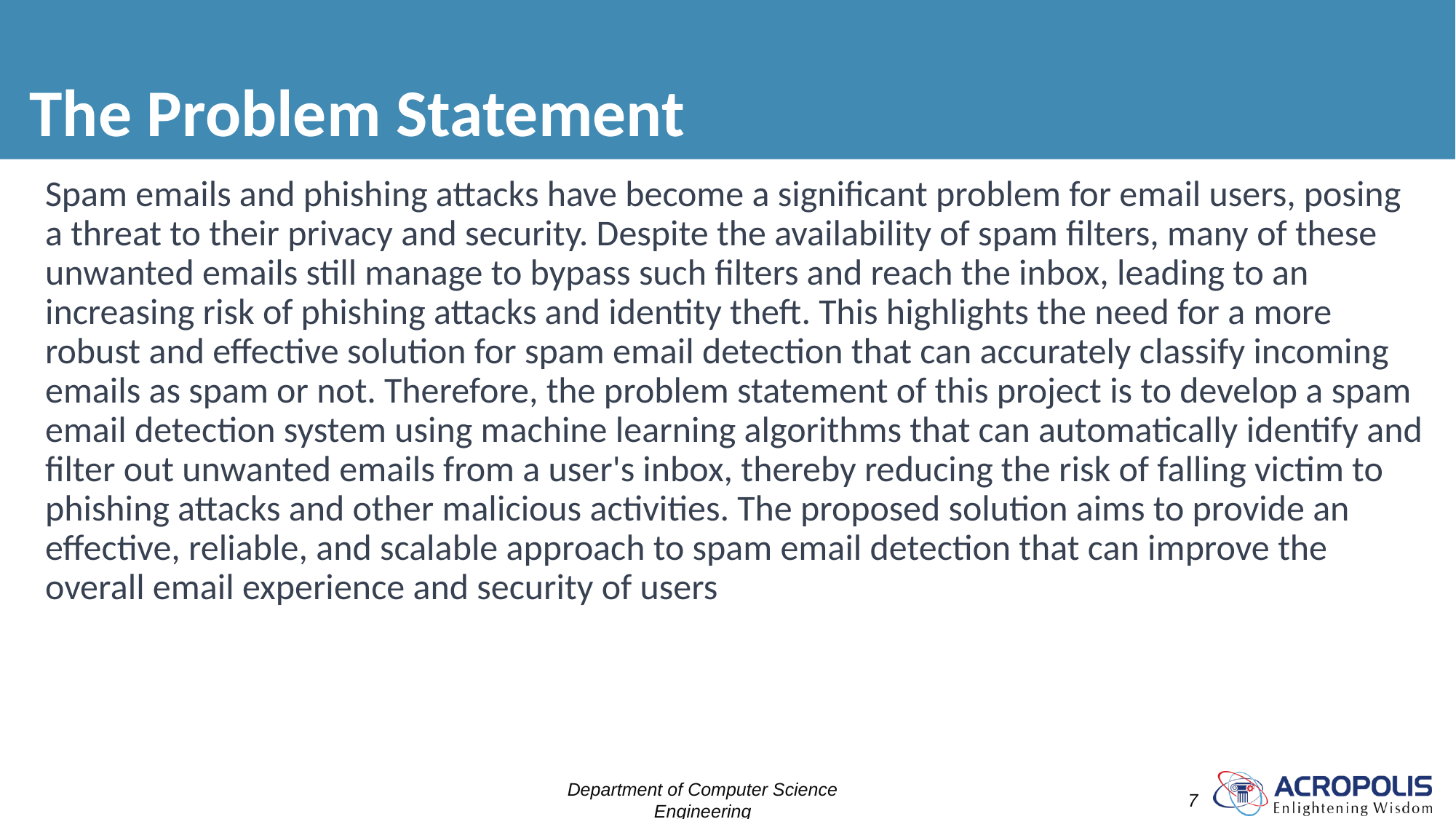

# The Problem Statement
Spam emails and phishing attacks have become a significant problem for email users, posing a threat to their privacy and security. Despite the availability of spam filters, many of these unwanted emails still manage to bypass such filters and reach the inbox, leading to an increasing risk of phishing attacks and identity theft. This highlights the need for a more robust and effective solution for spam email detection that can accurately classify incoming emails as spam or not. Therefore, the problem statement of this project is to develop a spam email detection system using machine learning algorithms that can automatically identify and filter out unwanted emails from a user's inbox, thereby reducing the risk of falling victim to phishing attacks and other malicious activities. The proposed solution aims to provide an effective, reliable, and scalable approach to spam email detection that can improve the overall email experience and security of users

Department of Computer Science Engineering
7